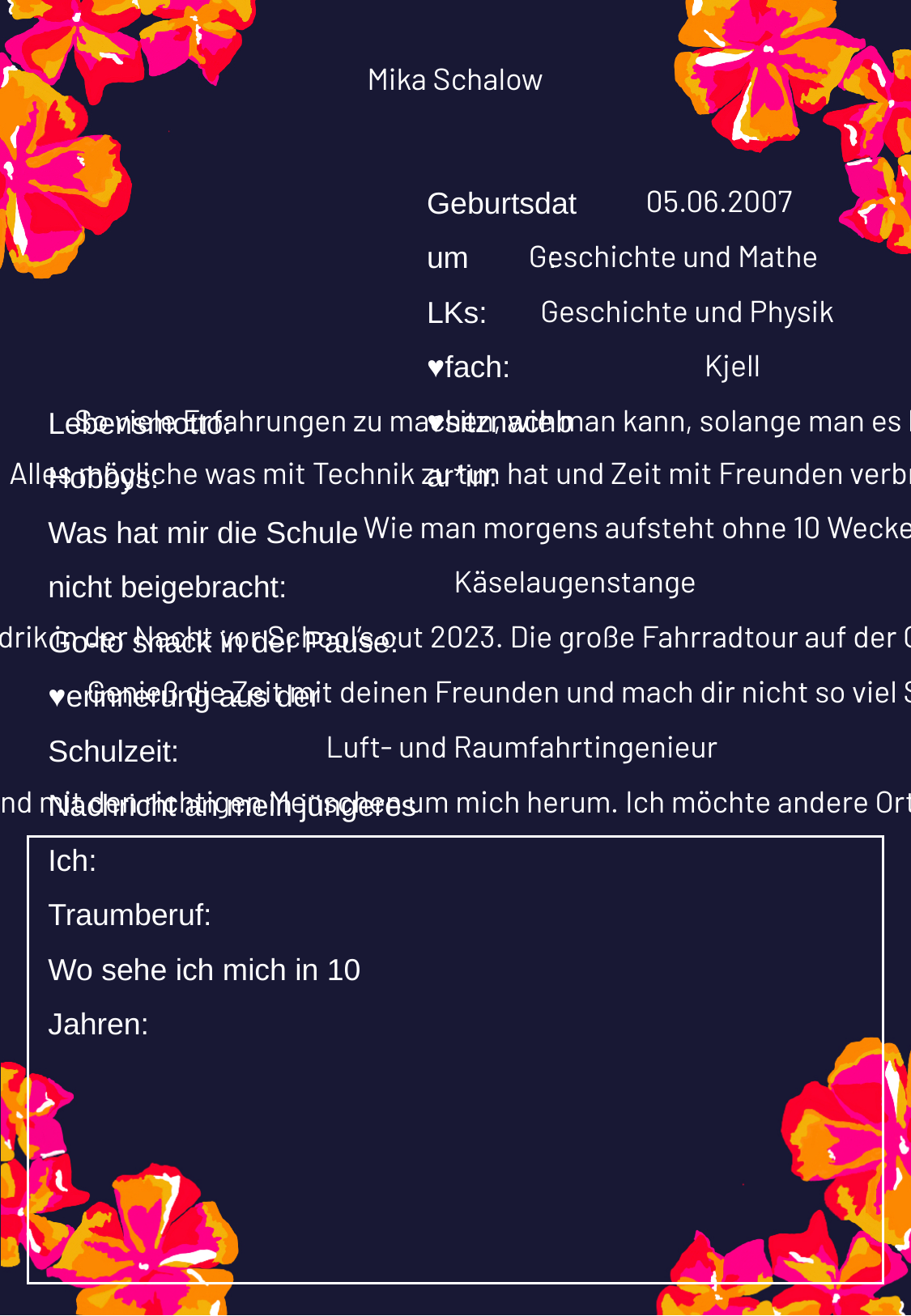

Mika Schalow

05.06.2007

Geschichte und Mathe

Geschichte und Physik

Kjell

So viele Erfahrungen zu machen, wie man kann, solange man es kann

Alles mögliche was mit Technik zu tun hat und Zeit mit Freunden verbringen

Wie man morgens aufsteht ohne 10 Wecker

Käselaugenstange

Übernachten im Musikraum mit Kjell und Hendrik in der Nacht vor School‘s out 2023. Die große Fahrradtour auf der Gardaseefahrt und die Musicals/Shows waren auch eine schöne Zeit.

Genieß die Zeit mit deinen Freunden und mach dir nicht so viel Stress mit Noten

Luft- und Raumfahrtingenieur

Hoffentlich glücklich, erfolgreich und mit den richtigen Menschen um mich herum. Ich möchte andere Orte kennengelernt haben und reicher an Erfahrungen sein.